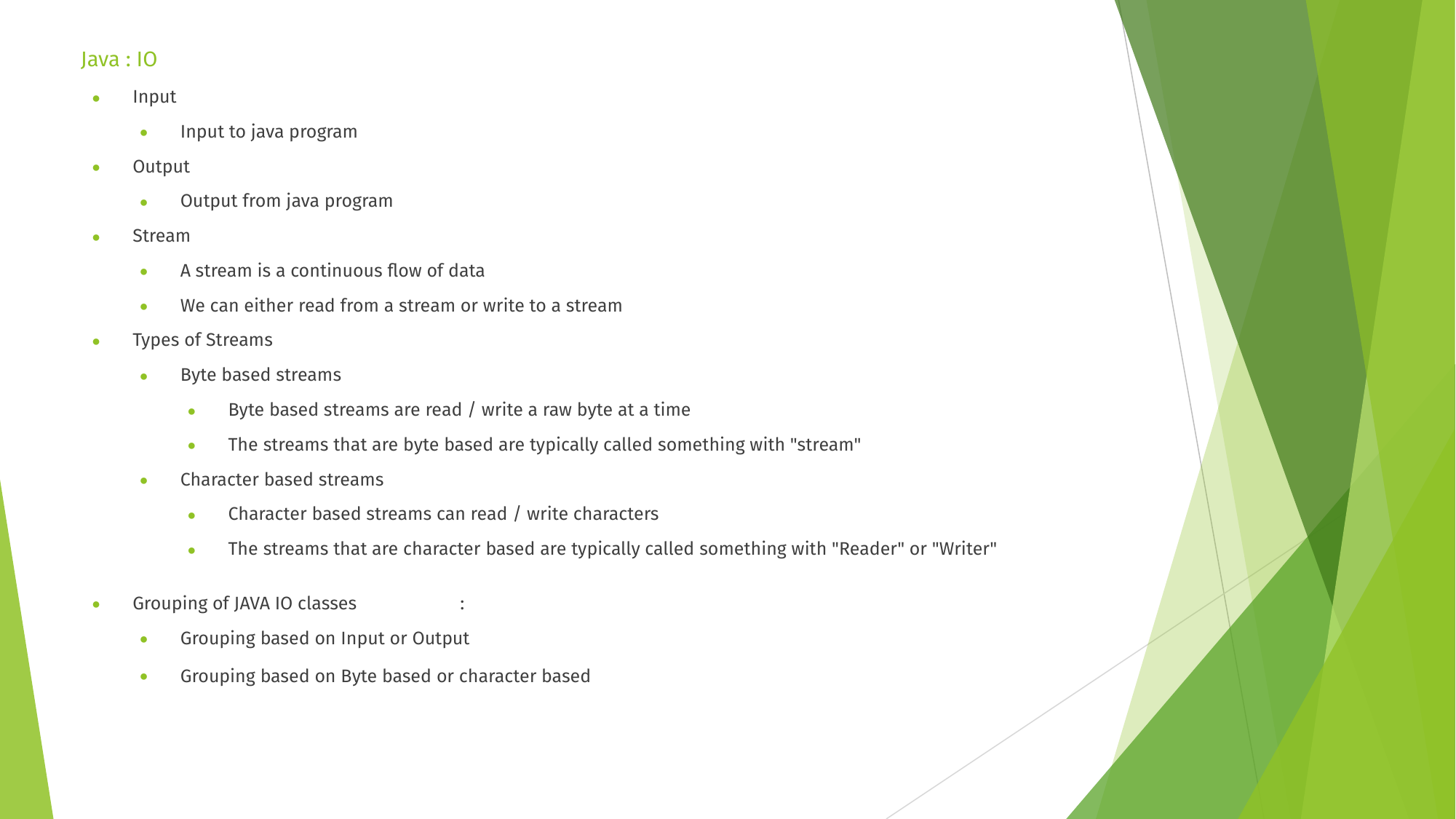

# Java : IO
Input
Input to java program
Output
Output from java program
Stream
A stream is a continuous flow of data
We can either read from a stream or write to a stream
Types of Streams
Byte based streams
Byte based streams are read / write a raw byte at a time
The streams that are byte based are typically called something with "stream"
Character based streams
Character based streams can read / write characters
The streams that are character based are typically called something with "Reader" or "Writer"
Grouping of JAVA IO classes	:
Grouping based on Input or Output
Grouping based on Byte based or character based